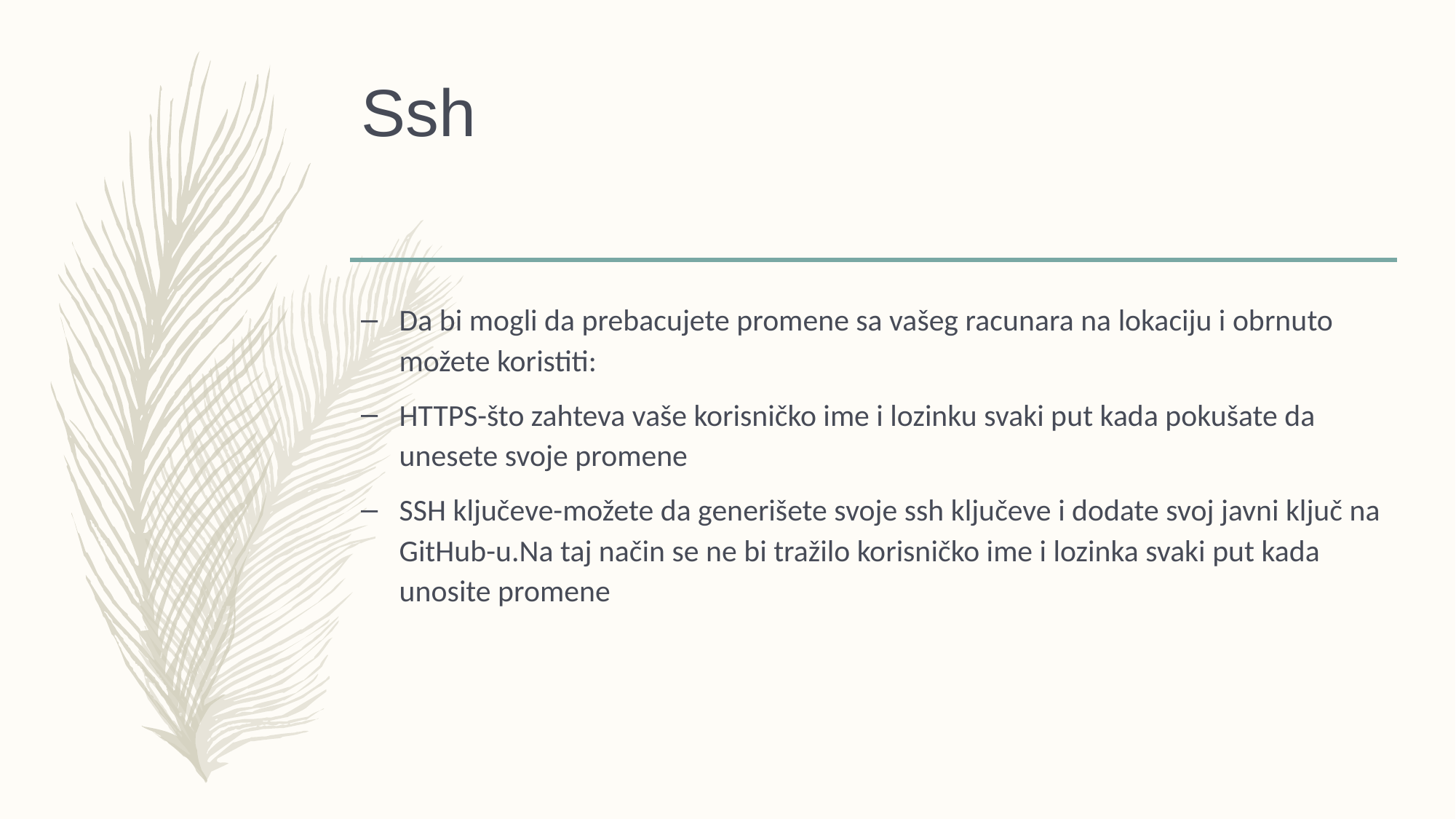

# Ssh
Da bi mogli da prebacujete promene sa vašeg racunara na lokaciju i obrnuto možete koristiti:
HTTPS-što zahteva vaše korisničko ime i lozinku svaki put kada pokušate da unesete svoje promene
SSH ključeve-možete da generišete svoje ssh ključeve i dodate svoj javni ključ na GitHub-u.Na taj način se ne bi tražilo korisničko ime i lozinka svaki put kada unosite promene